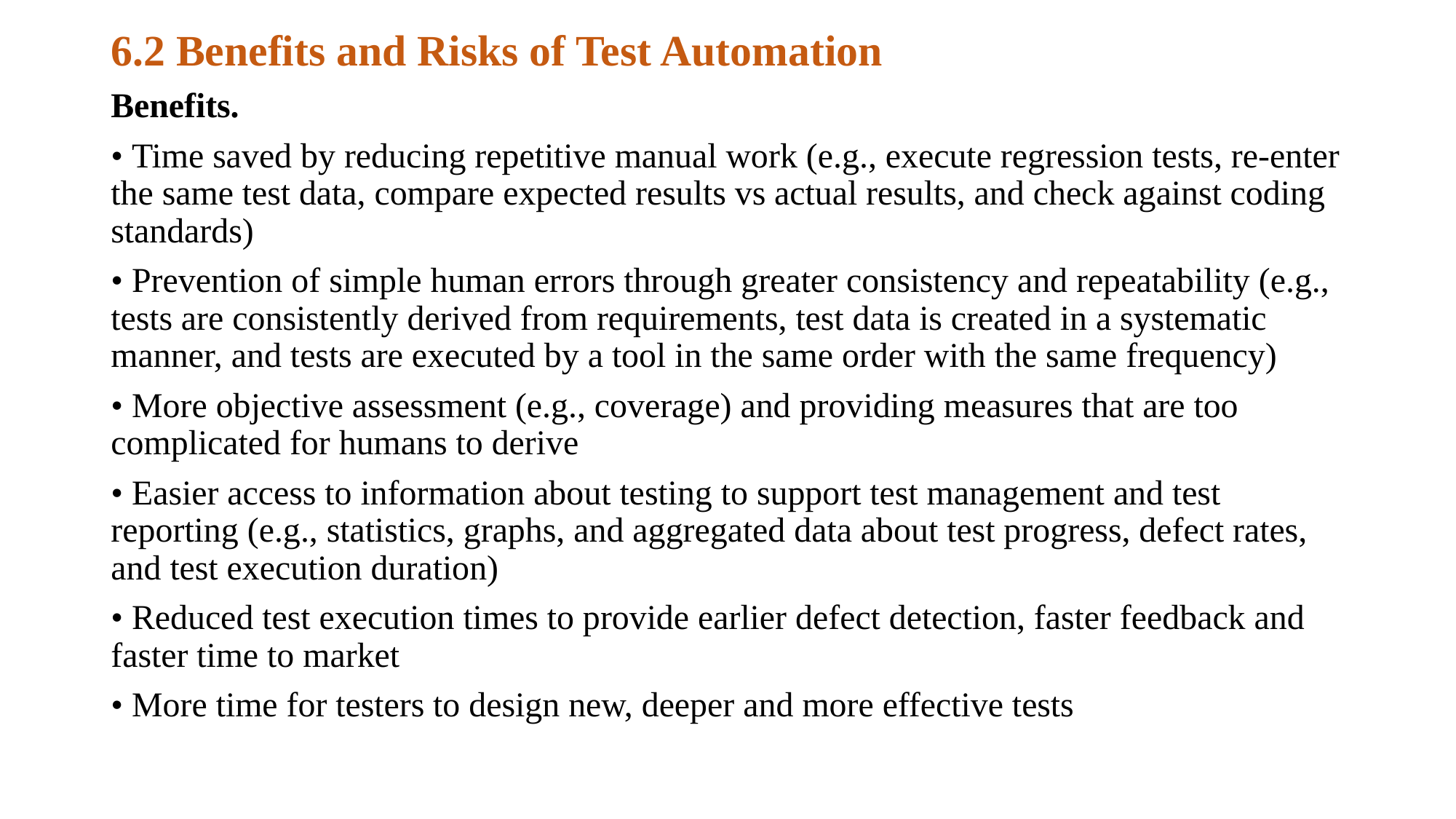

6.2 Benefits and Risks of Test Automation
Benefits.
• Time saved by reducing repetitive manual work (e.g., execute regression tests, re-enter the same test data, compare expected results vs actual results, and check against coding standards)
• Prevention of simple human errors through greater consistency and repeatability (e.g., tests are consistently derived from requirements, test data is created in a systematic manner, and tests are executed by a tool in the same order with the same frequency)
• More objective assessment (e.g., coverage) and providing measures that are too complicated for humans to derive
• Easier access to information about testing to support test management and test reporting (e.g., statistics, graphs, and aggregated data about test progress, defect rates, and test execution duration)
• Reduced test execution times to provide earlier defect detection, faster feedback and faster time to market
• More time for testers to design new, deeper and more effective tests